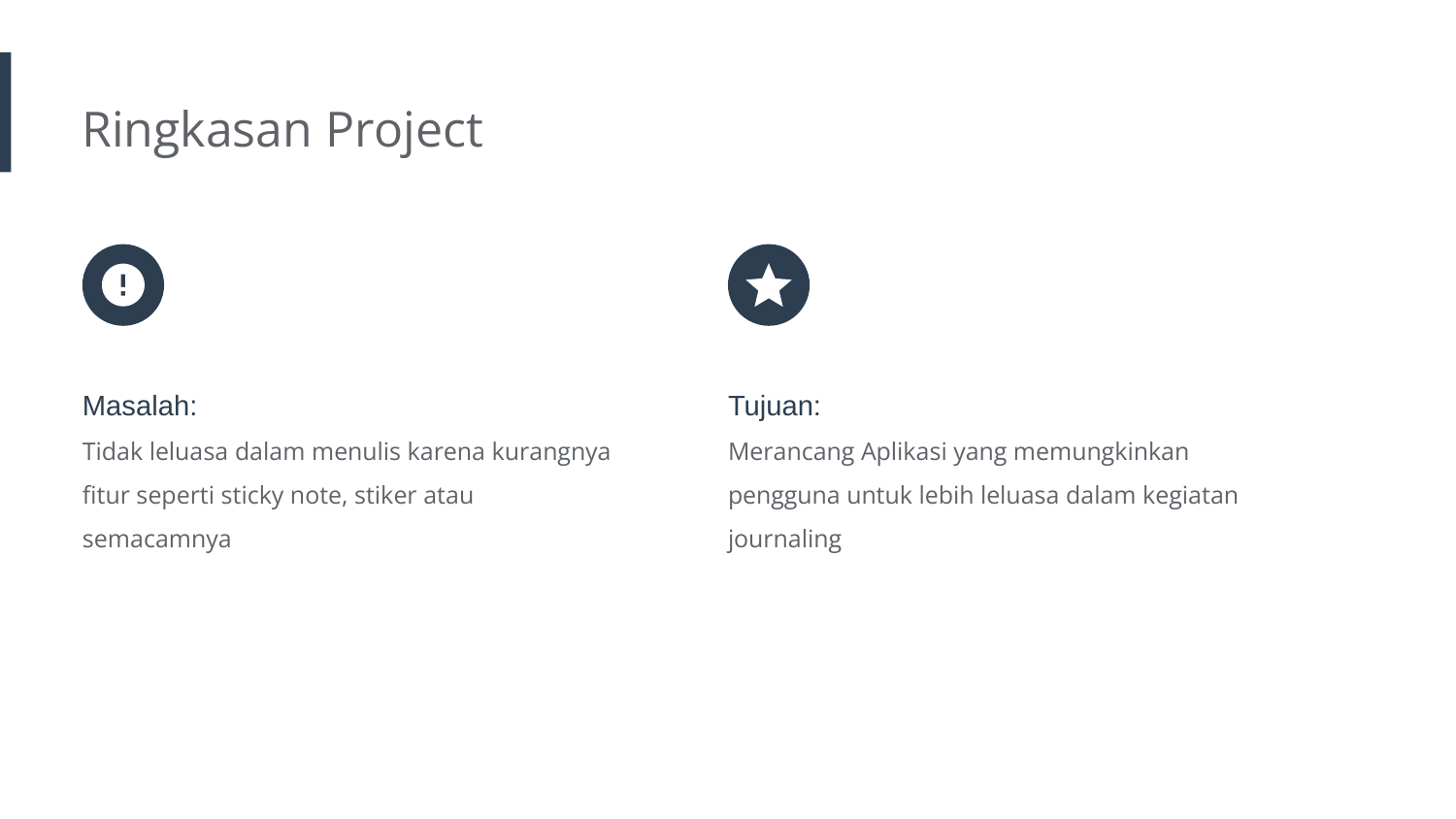

Ringkasan Project

Masalah:
Tidak leluasa dalam menulis karena kurangnya fitur seperti sticky note, stiker atau semacamnya
Tujuan:
Merancang Aplikasi yang memungkinkan pengguna untuk lebih leluasa dalam kegiatan journaling